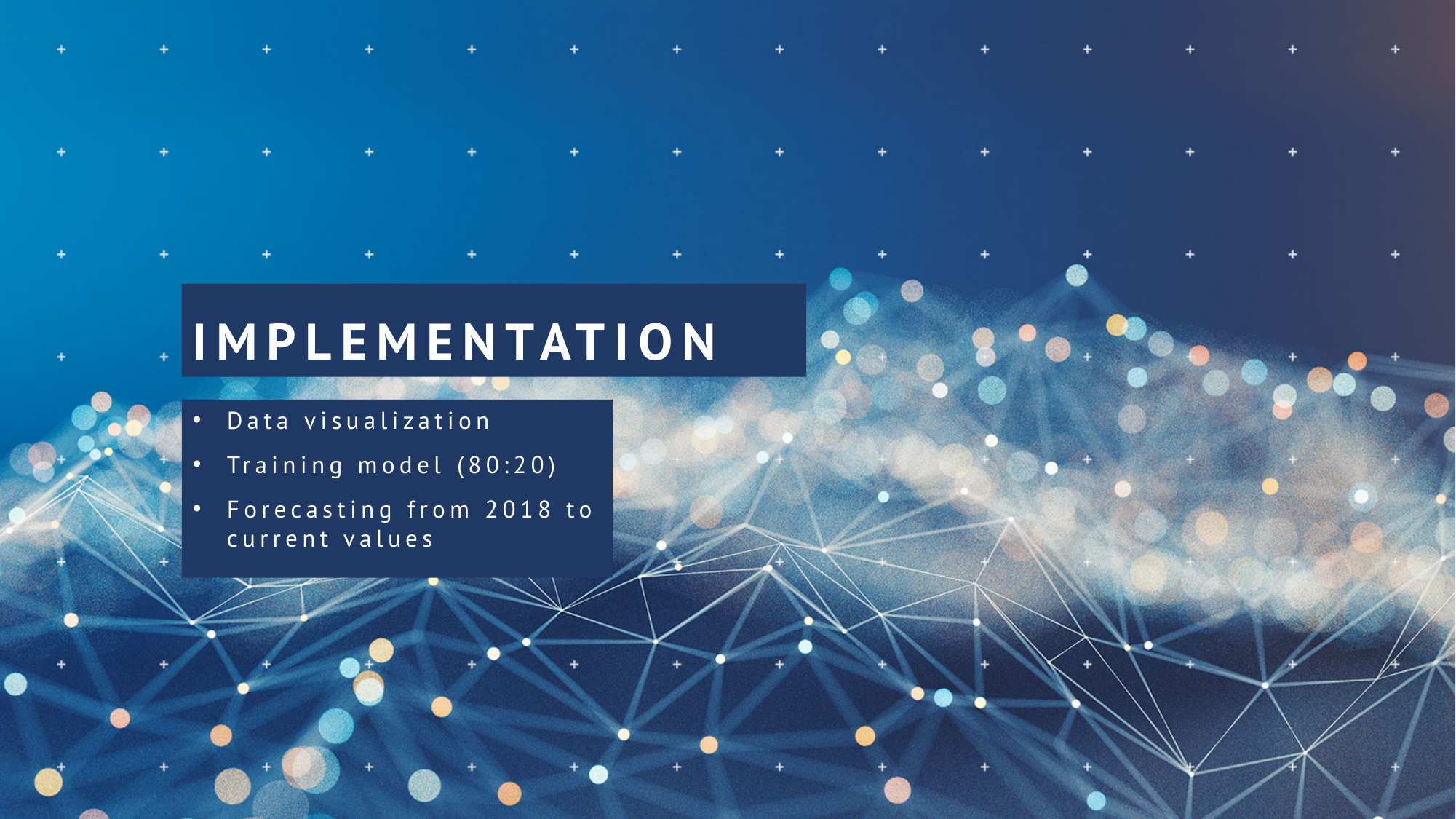

# IMPLEMENTATION
Data visualization
Training model (80:20)
Forecasting from 2018 to current values